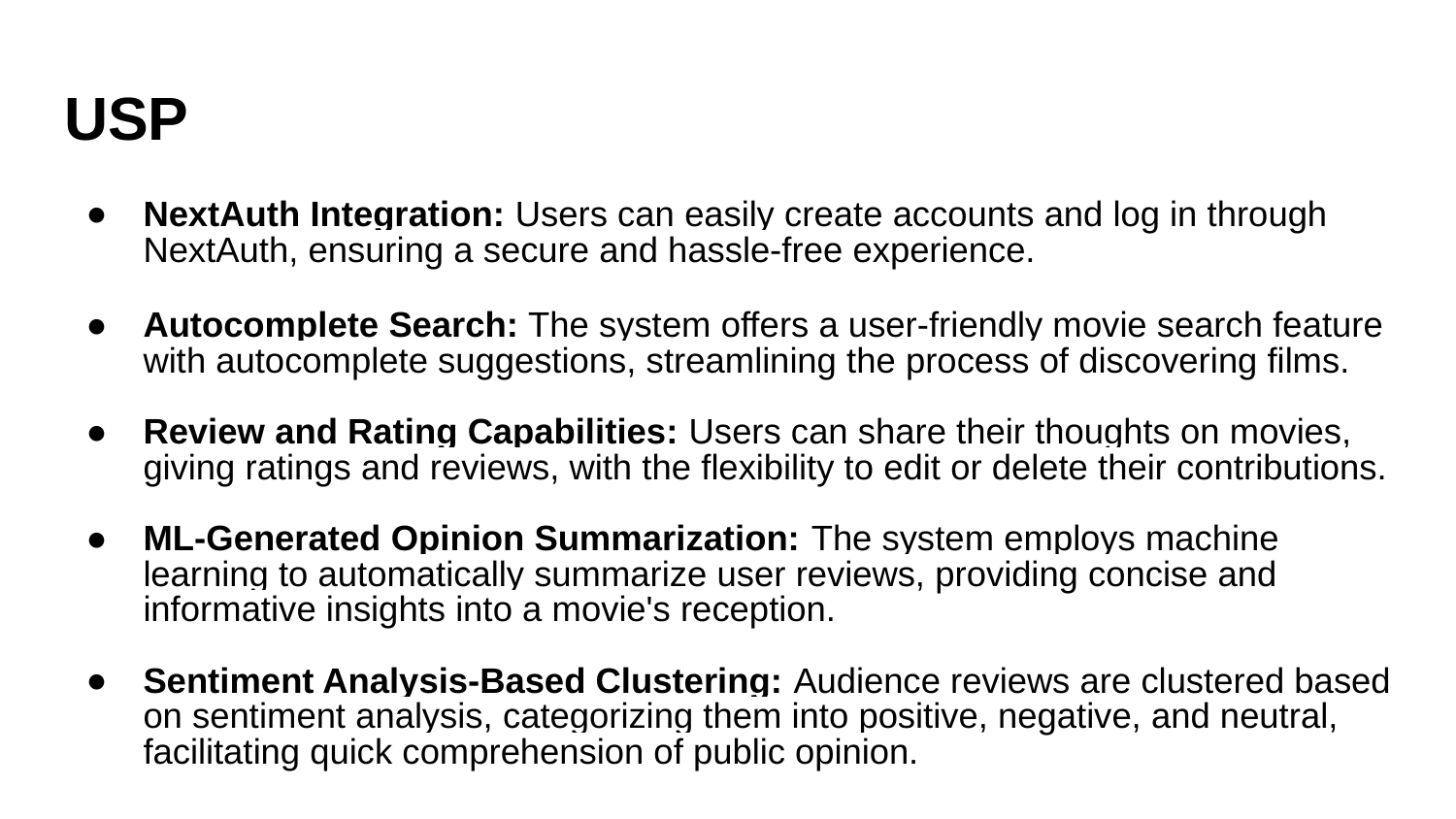

# USP
NextAuth Integration: Users can easily create accounts and log in through NextAuth, ensuring a secure and hassle-free experience.
Autocomplete Search: The system offers a user-friendly movie search feature with autocomplete suggestions, streamlining the process of discovering films.
Review and Rating Capabilities: Users can share their thoughts on movies, giving ratings and reviews, with the flexibility to edit or delete their contributions.
ML-Generated Opinion Summarization: The system employs machine learning to automatically summarize user reviews, providing concise and informative insights into a movie's reception.
Sentiment Analysis-Based Clustering: Audience reviews are clustered based on sentiment analysis, categorizing them into positive, negative, and neutral, facilitating quick comprehension of public opinion.